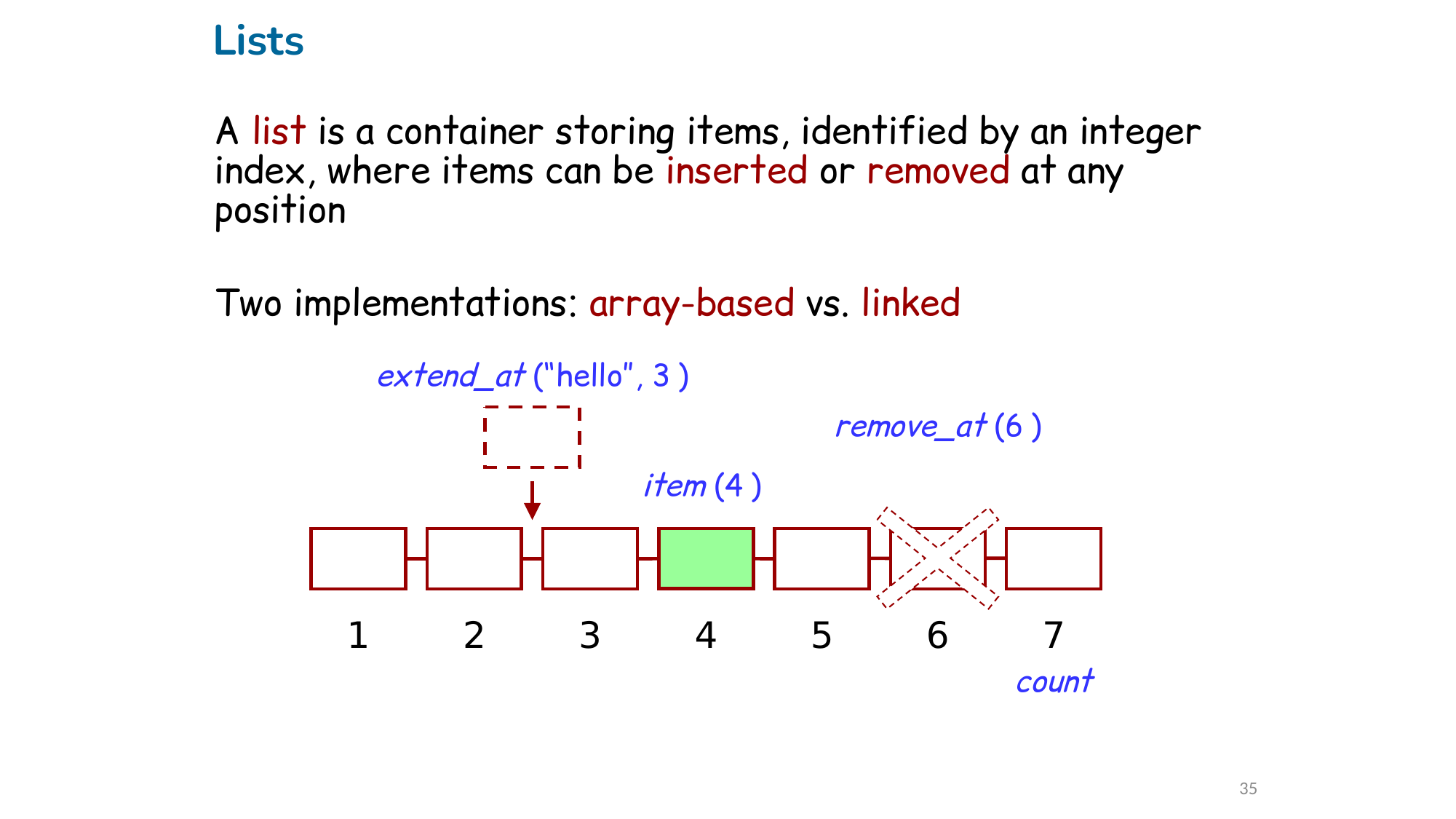

# Lists
A list is a container storing items, identified by an integer index, where items can be inserted or removed at any position

Two implementations: array-based vs. linked
extend_at (“hello”, 3 )
remove_at (6 )

item (4 )

1
2
3
4
6
5
7
count
35